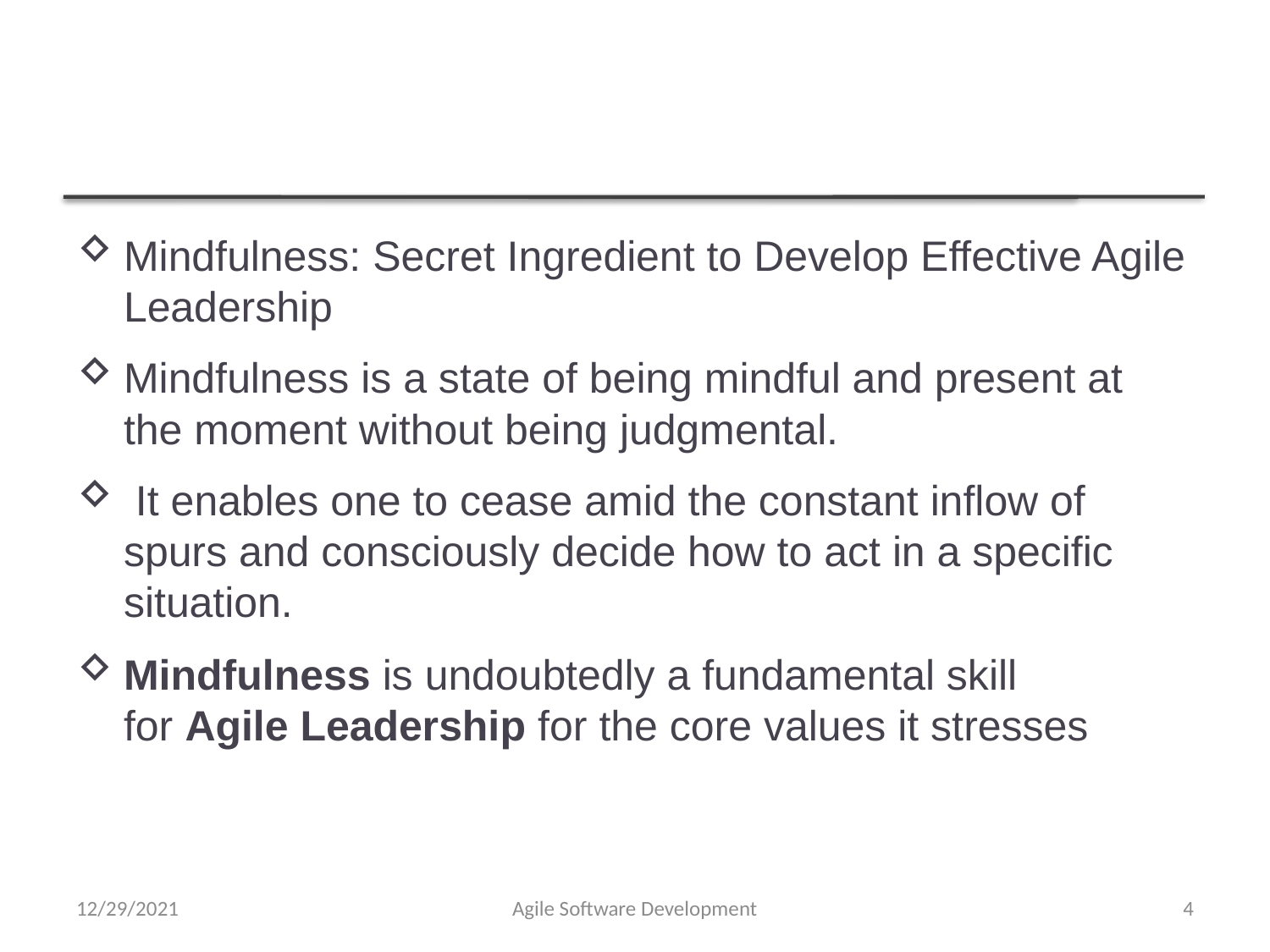

#
Mindfulness: Secret Ingredient to Develop Effective Agile Leadership
Mindfulness is a state of being mindful and present at the moment without being judgmental.
 It enables one to cease amid the constant inflow of spurs and consciously decide how to act in a specific situation.
Mindfulness is undoubtedly a fundamental skill for Agile Leadership for the core values it stresses

12/29/2021
Agile Software Development
4